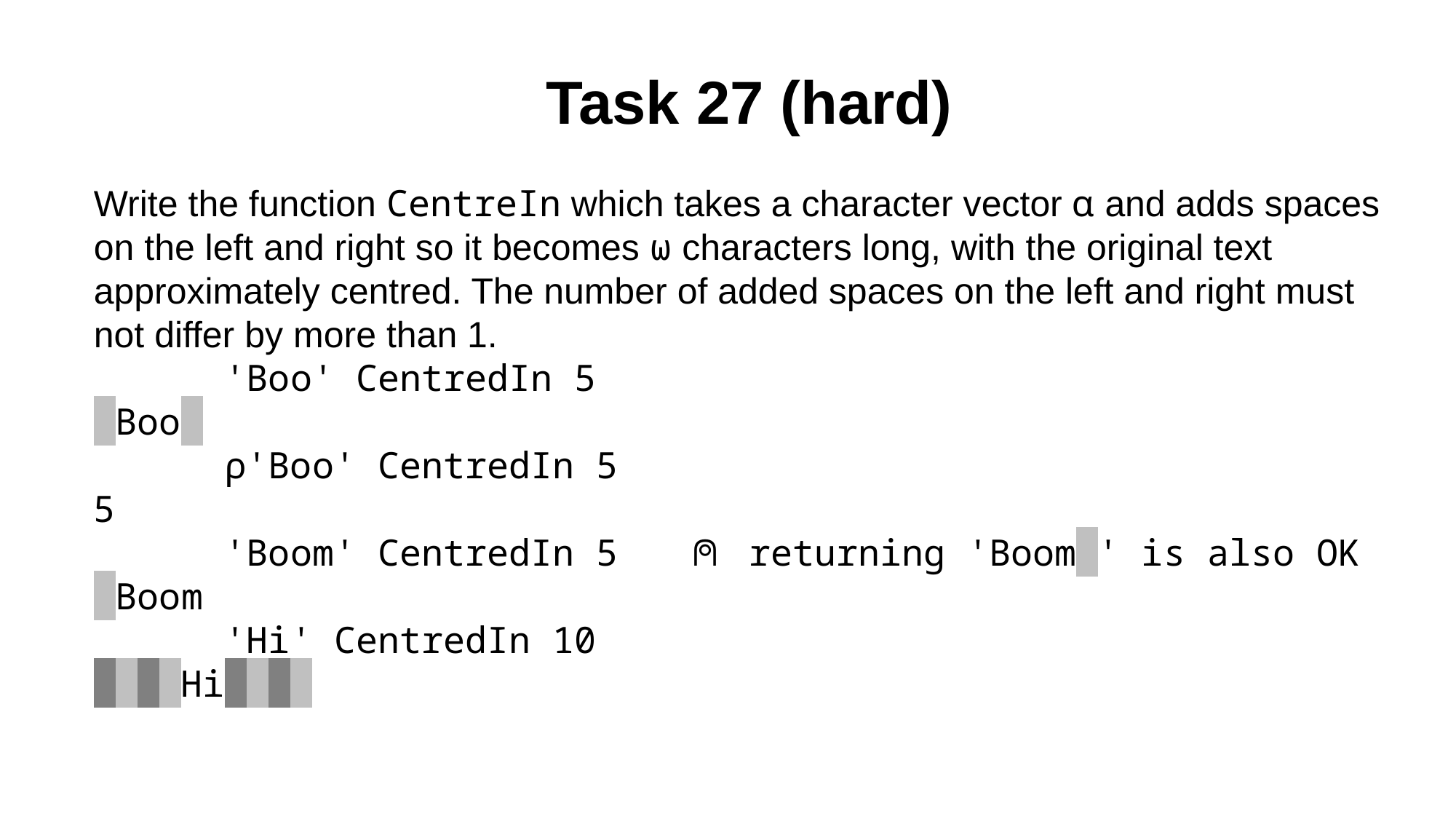

Task 27 (hard)

Write the function CentreIn which takes a character vector ⍺ and adds spaces on the left and right so it becomes ⍵ characters long, with the original text approximately centred. The number of added spaces on the left and right must not differ by more than 1.
      'Boo' CentredIn 5
 Boo .
      ⍴'Boo' CentredIn 5
5
      'Boom' CentredIn 5   ⍝ returning 'Boom ' is also OK
 Boom
      'Hi' CentredIn 10
    Hi    .